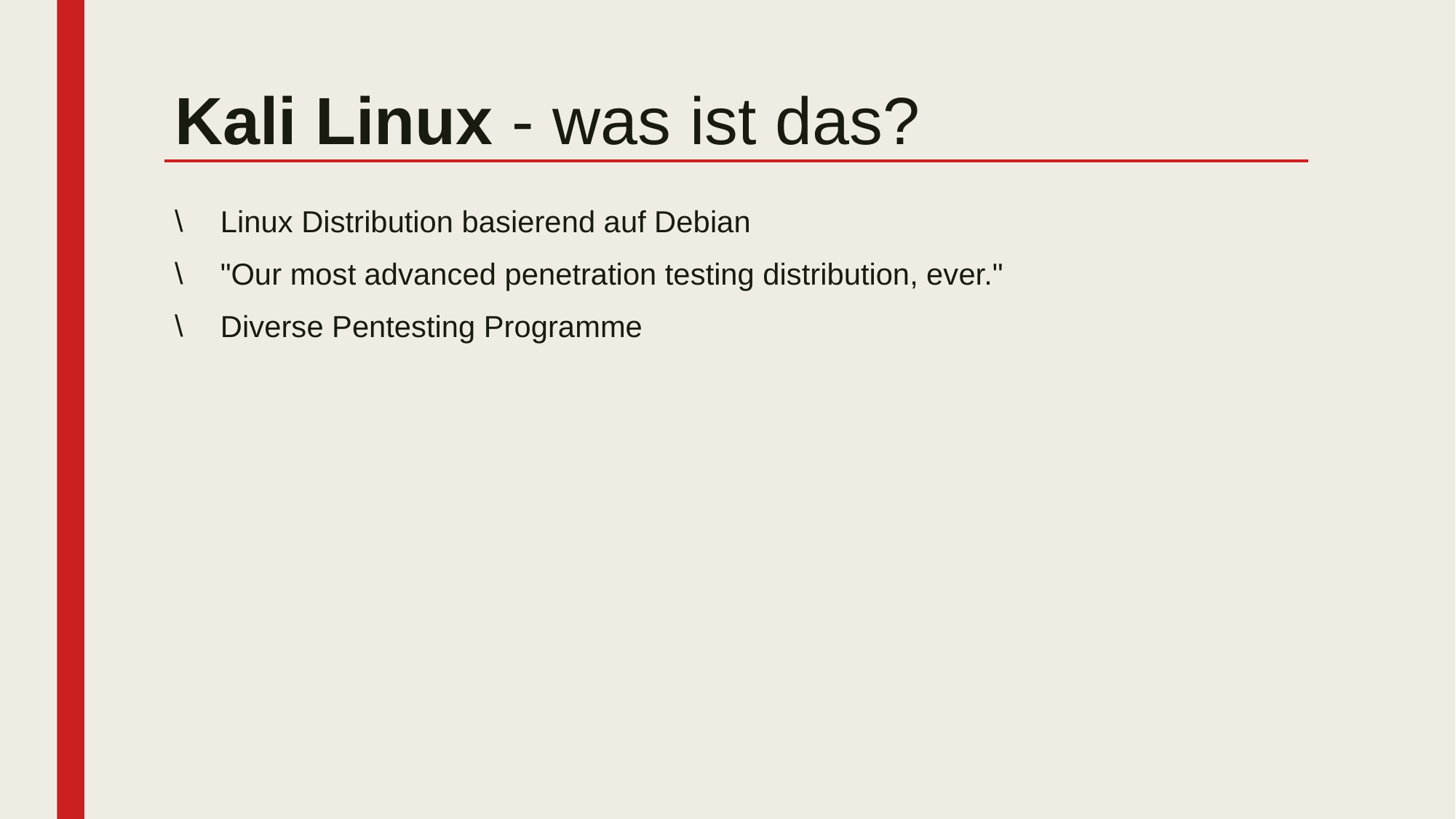

# Kali Linux - was ist das?
Linux Distribution basierend auf Debian
"Our most advanced penetration testing distribution, ever."
Diverse Pentesting Programme